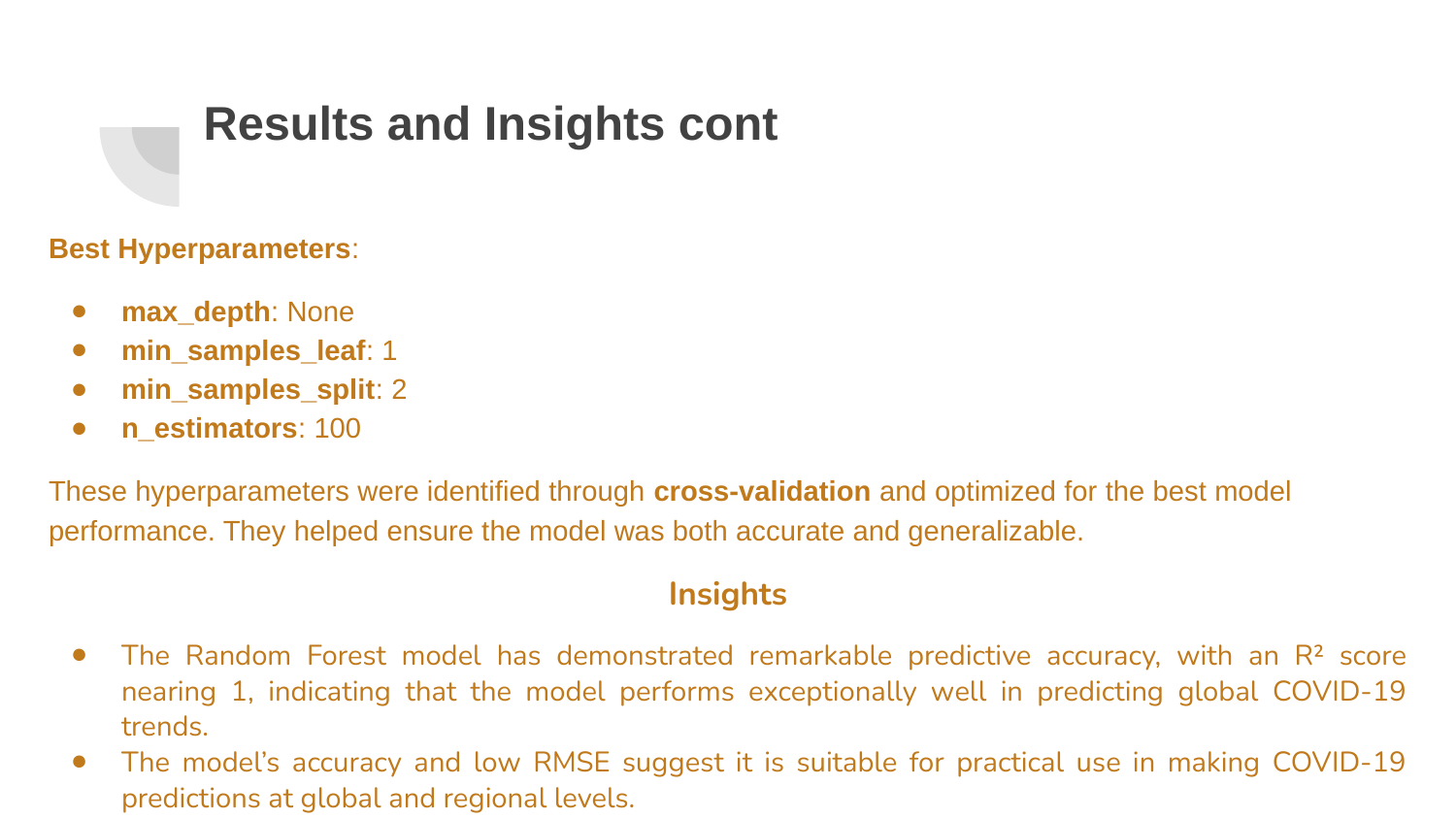

# Results and Insights cont
Best Hyperparameters:
max_depth: None
min_samples_leaf: 1
min_samples_split: 2
n_estimators: 100
These hyperparameters were identified through cross-validation and optimized for the best model performance. They helped ensure the model was both accurate and generalizable.
Insights
The Random Forest model has demonstrated remarkable predictive accuracy, with an R² score nearing 1, indicating that the model performs exceptionally well in predicting global COVID-19 trends.
The model’s accuracy and low RMSE suggest it is suitable for practical use in making COVID-19 predictions at global and regional levels.